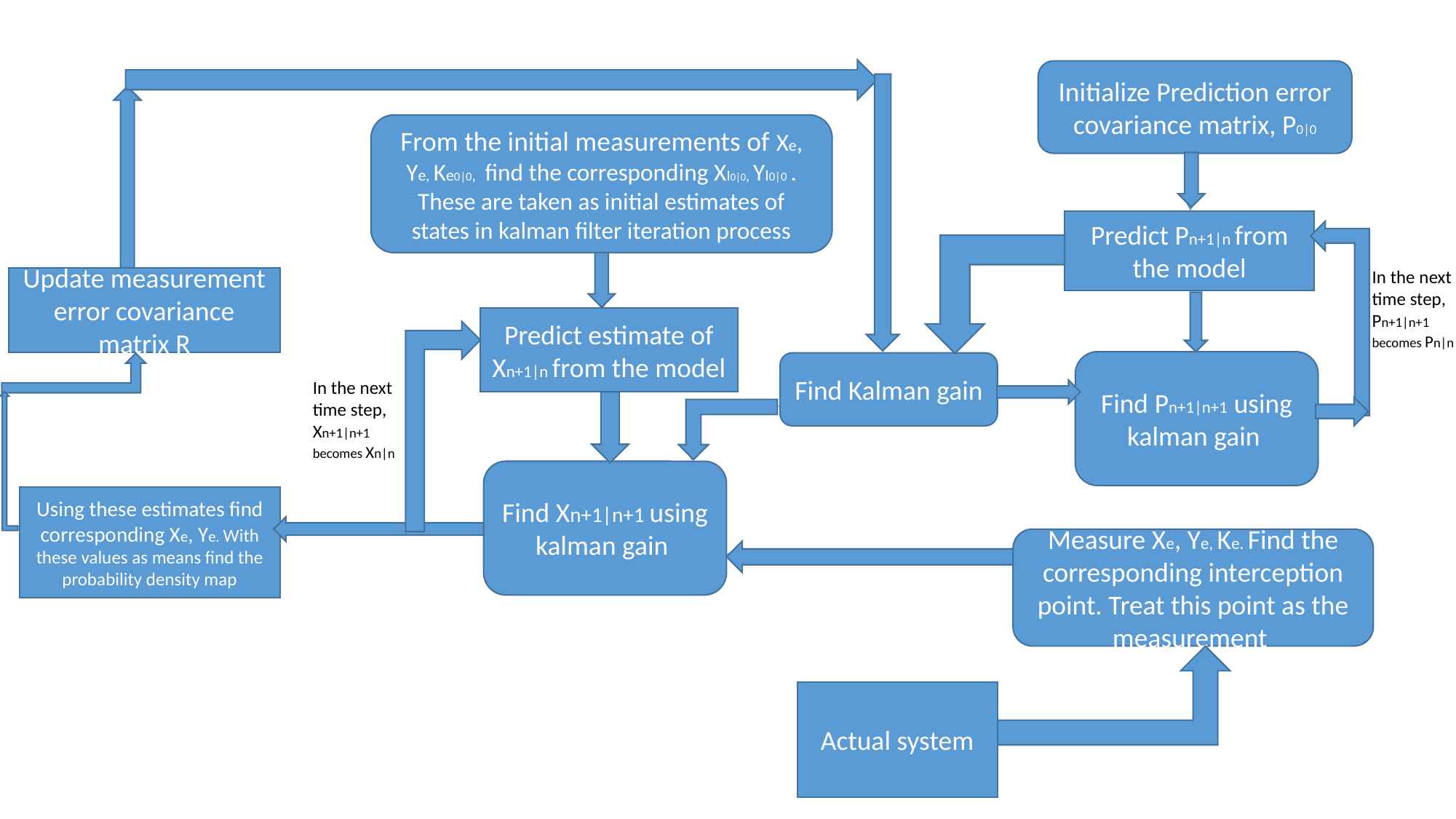

Initialize Prediction error covariance matrix, P0|0

From the initial measurements of Xe, Ye, Ke0|0,  find the corresponding XI0|0, YI0|0 . These are taken as initial estimates of states in kalman filter iteration process

Predict Pn+1|n from the model

In the next time step, Pn+1|n+1 becomes Pn|n
Update measurement error covariance matrix R

Predict estimate of Xn+1|n from the model
Find Pn+1|n+1 using kalman gain
Find Kalman gain

In the next time step, Xn+1|n+1 becomes Xn|n

Find Xn+1|n+1 using kalman gain
Using these estimates find corresponding Xe, Ye. With these values as means find the probability density map

Measure Xe, Ye, Ke. Find the corresponding interception point. Treat this point as the measurement

Actual system